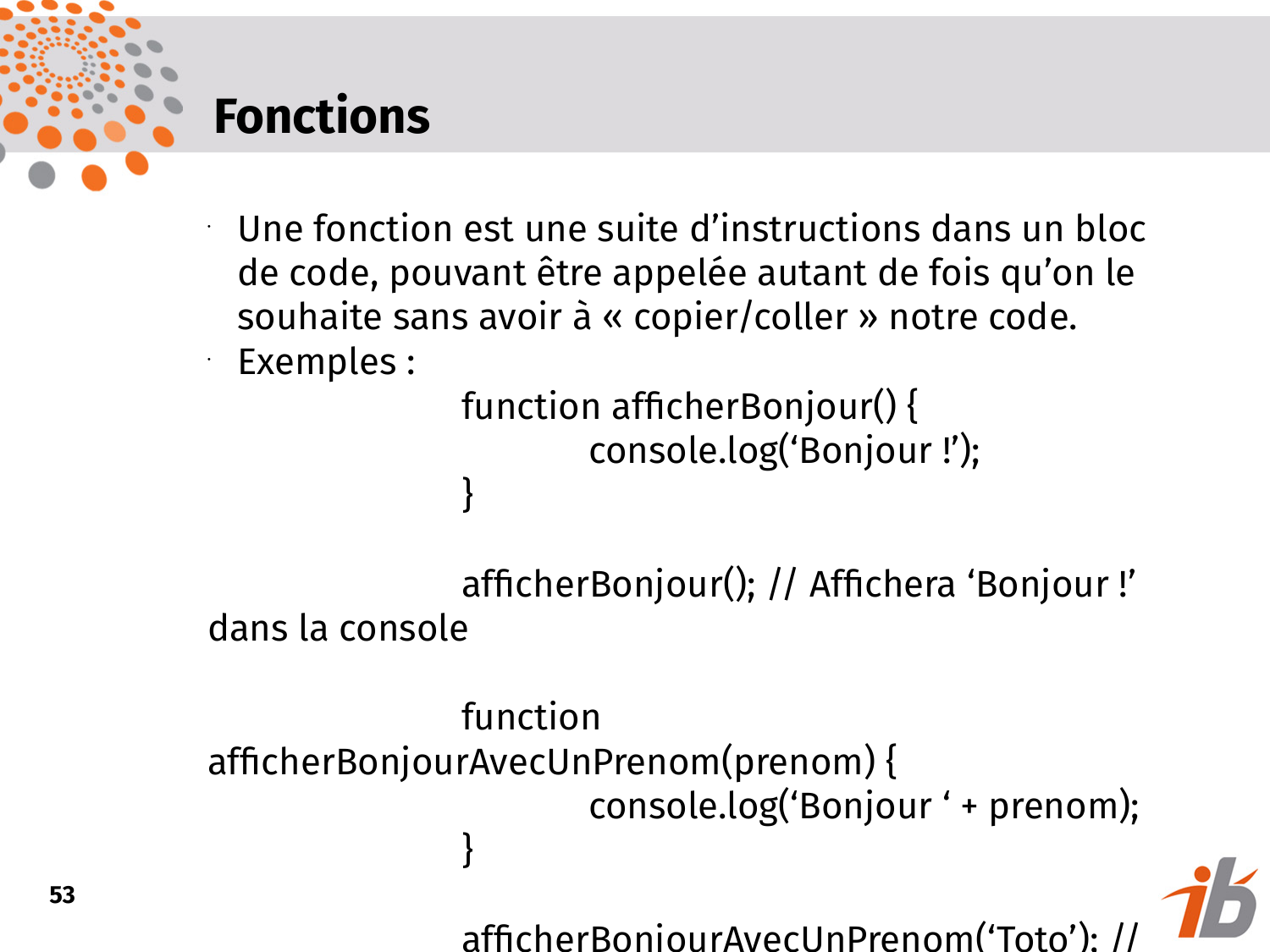

Fonctions
Une fonction est une suite d’instructions dans un bloc de code, pouvant être appelée autant de fois qu’on le souhaite sans avoir à « copier/coller » notre code.
Exemples :
		function afficherBonjour() {
			console.log(‘Bonjour !’);
		}

		afficherBonjour(); // Affichera ‘Bonjour !’ dans la console

		function afficherBonjourAvecUnPrenom(prenom) {
			console.log(‘Bonjour ‘ + prenom);
		}

		afficherBonjourAvecUnPrenom(‘Toto’); // Affichera ‘Bonjour 					Toto’ dans la console
53